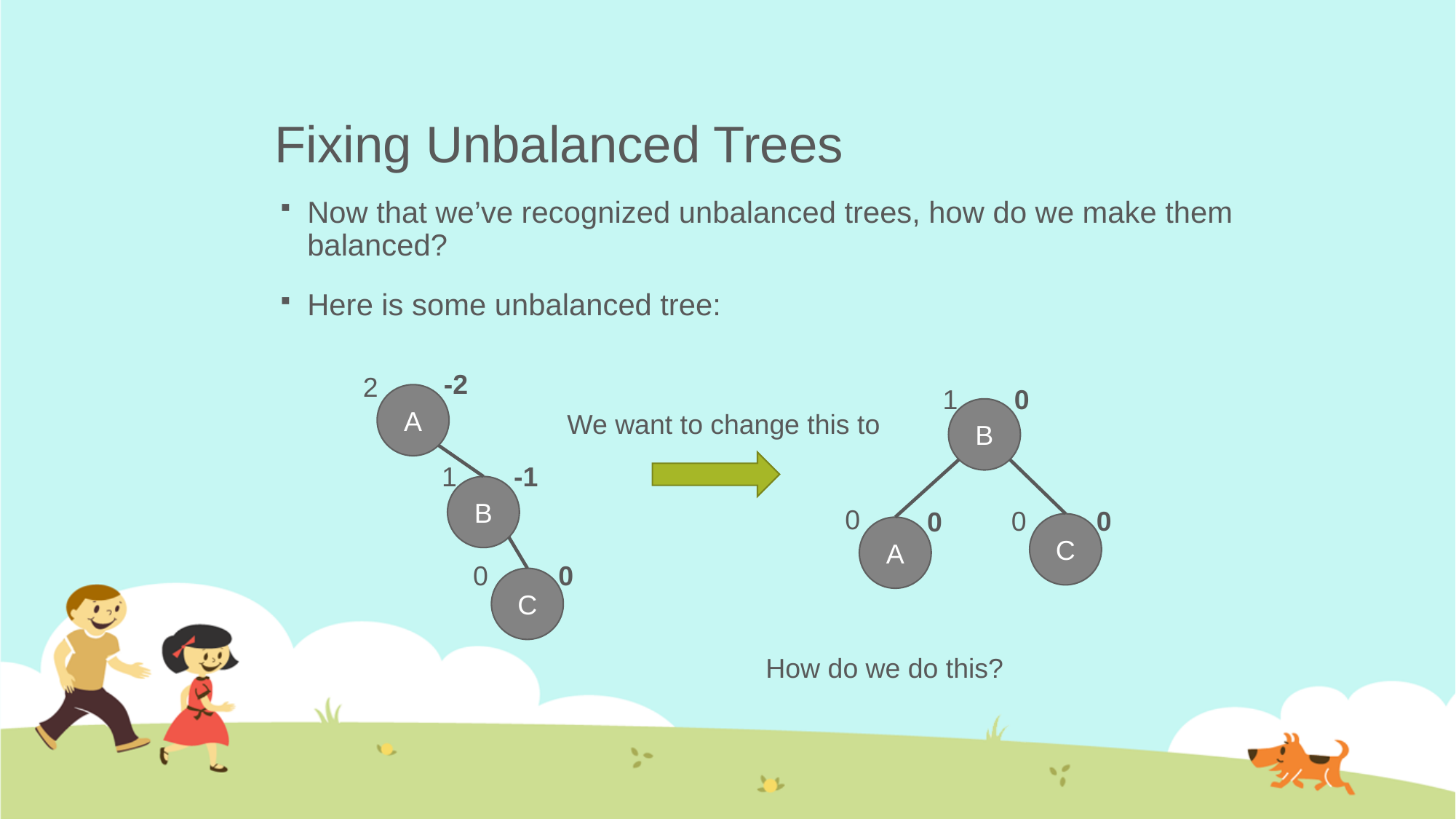

# Fixing Unbalanced Trees
Now that we’ve recognized unbalanced trees, how do we make them balanced?
Here is some unbalanced tree:

-2
2
0
1
A
B
We want to change this to

-1
1
B
0
0
0
0
C
A
0
0
C
How do we do this?